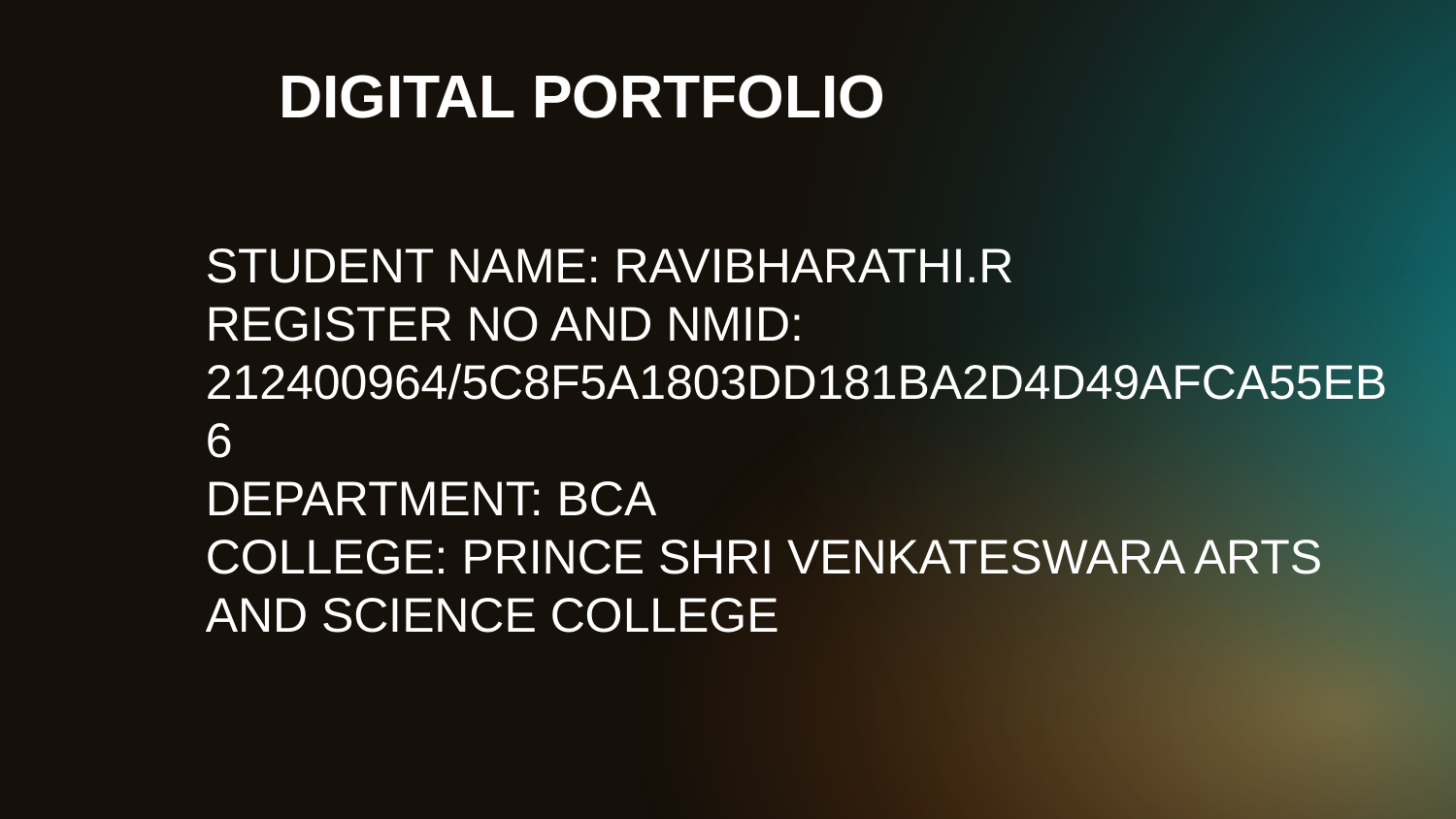

DIGITAL PORTFOLIO
STUDENT NAME: RAVIBHARATHI.R
REGISTER NO AND NMID: 212400964/5C8F5A1803DD181BA2D4D49AFCA55EB6
DEPARTMENT: BCA
COLLEGE: PRINCE SHRI VENKATESWARA ARTS AND SCIENCE COLLEGE